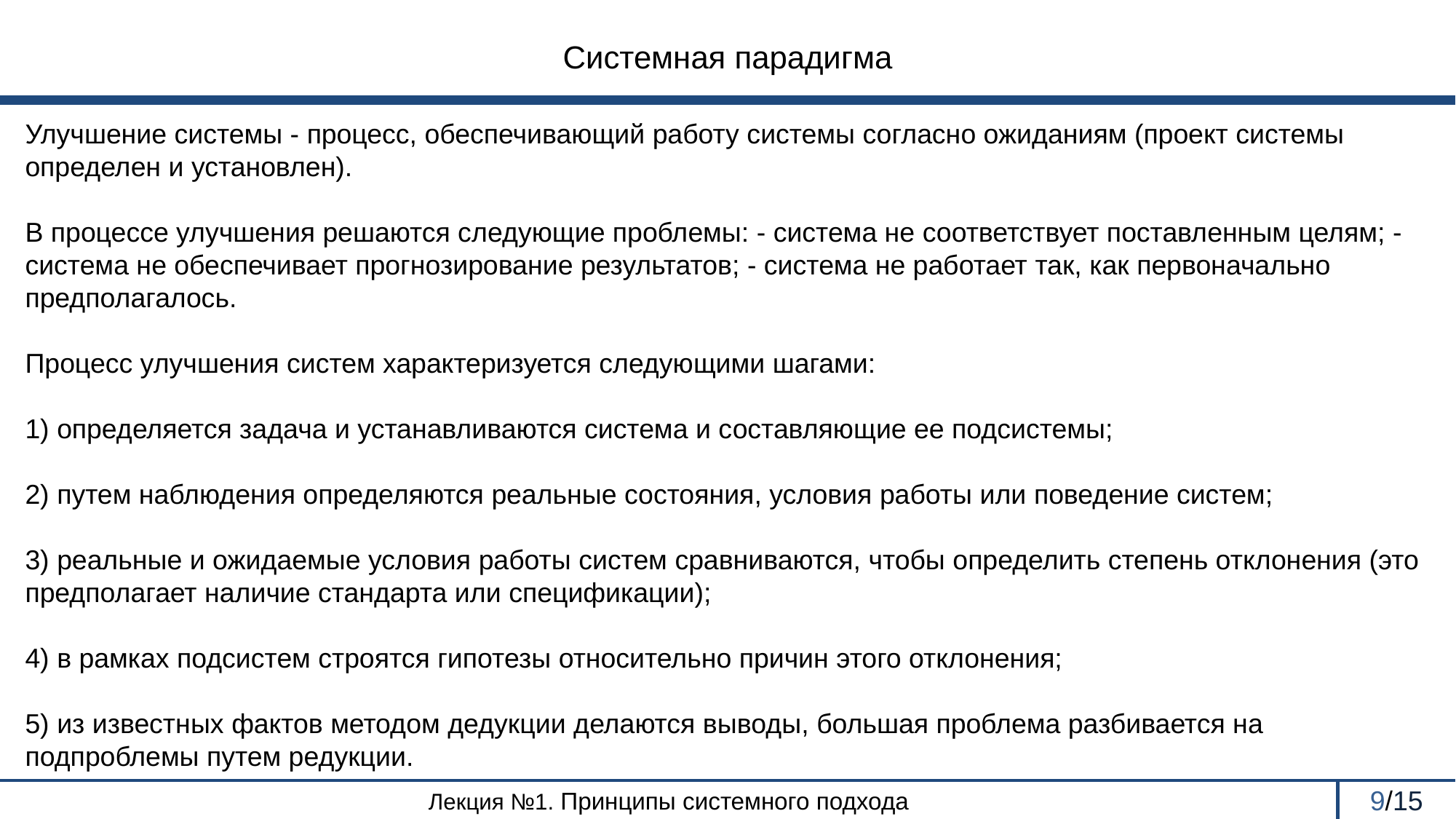

Системная парадигма
# Улучшение системы - процесс, обеспечивающий работу системы согласно ожиданиям (проект системы определен и установлен). В процессе улучшения решаются следующие проблемы: - система не соответствует поставленным целям; - система не обеспечивает прогнозирование результатов; - система не работает так, как первоначально предполагалось. Процесс улучшения систем характеризуется следующими шагами: 1) определяется задача и устанавливаются система и составляющие ее подсистемы; 2) путем наблюдения определяются реальные состояния, условия работы или поведение систем; 3) реальные и ожидаемые условия работы систем сравниваются, чтобы определить степень отклонения (это предполагает наличие стандарта или спецификации); 4) в рамках подсистем строятся гипотезы относительно причин этого отклонения; 5) из известных фактов методом дедукции делаются выводы, большая проблема разбивается на подпроблемы путем редукции.
9/15
Лекция №1. Принципы системного подхода